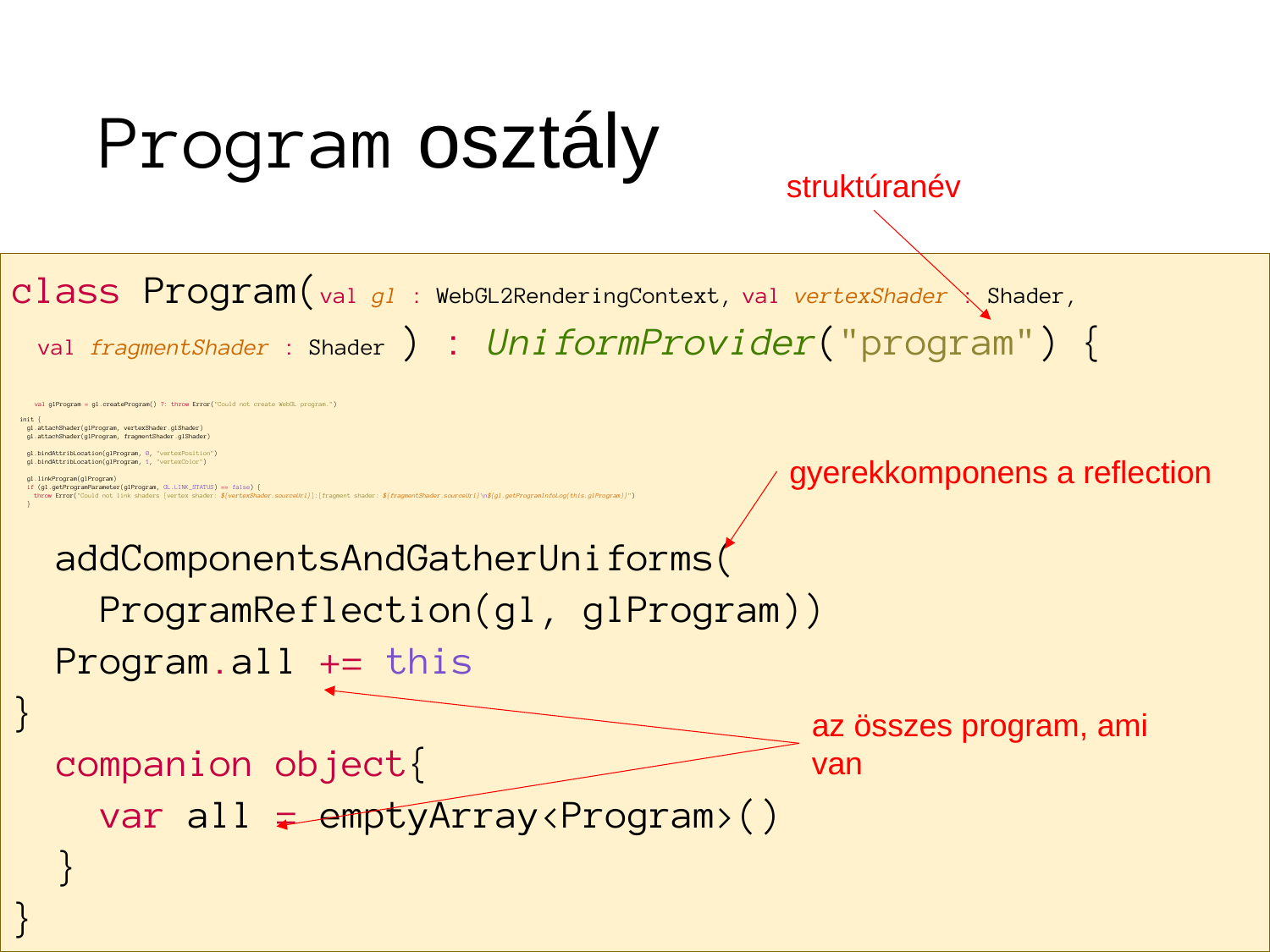

# Program osztály
struktúranév
class Program(val gl : WebGL2RenderingContext,  val vertexShader : Shader,
  val fragmentShader : Shader ) : UniformProvider("program") {
 val glProgram = gl.createProgram() ?: throw Error("Could not create WebGL program.")
  init {
    gl.attachShader(glProgram, vertexShader.glShader)
    gl.attachShader(glProgram, fragmentShader.glShader)

    gl.bindAttribLocation(glProgram, 0, "vertexPosition")
    gl.bindAttribLocation(glProgram, 1, "vertexColor")

    gl.linkProgram(glProgram)
    if (gl.getProgramParameter(glProgram, GL.LINK_STATUS) == false) {
      throw Error("Could not link shaders [vertex shader: ${vertexShader.sourceUrl}]:[fragment shader: ${fragmentShader.sourceUrl}\n${gl.getProgramInfoLog(this.glProgram)}")
    }

  addComponentsAndGatherUniforms(
    ProgramReflection(gl, glProgram))
  Program.all += this
}
  companion object{
    var all = emptyArray<Program>()
  }
}
gyerekkomponens a reflection
az összes program, ami van